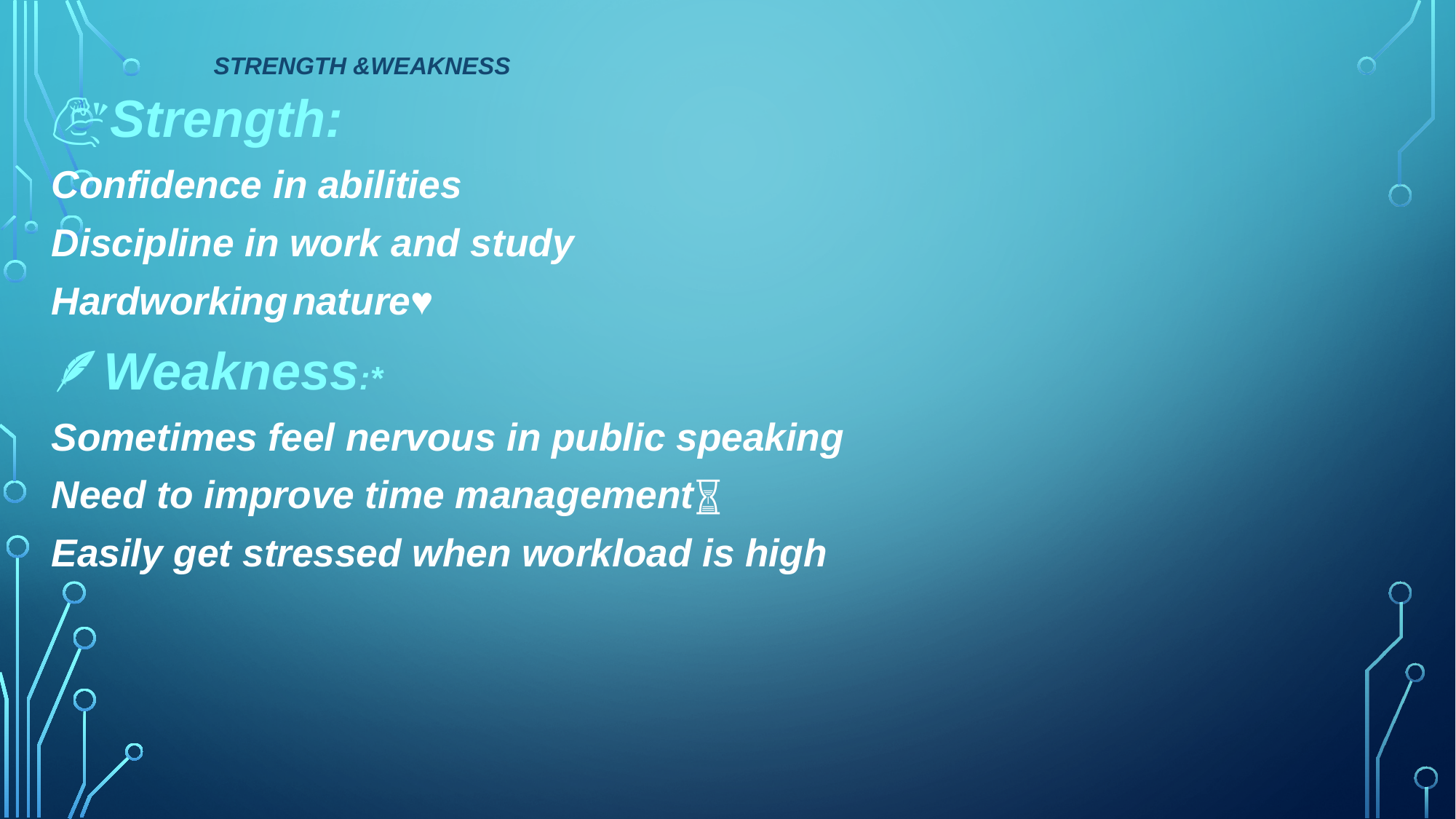

# Strength &Weakness
💪Strength:
Confidence in abilities
Discipline in work and study
Hardworking nature♥️
🪶Weakness:*
Sometimes feel nervous in public speaking
Need to improve time management⏳️
Easily get stressed when workload is high